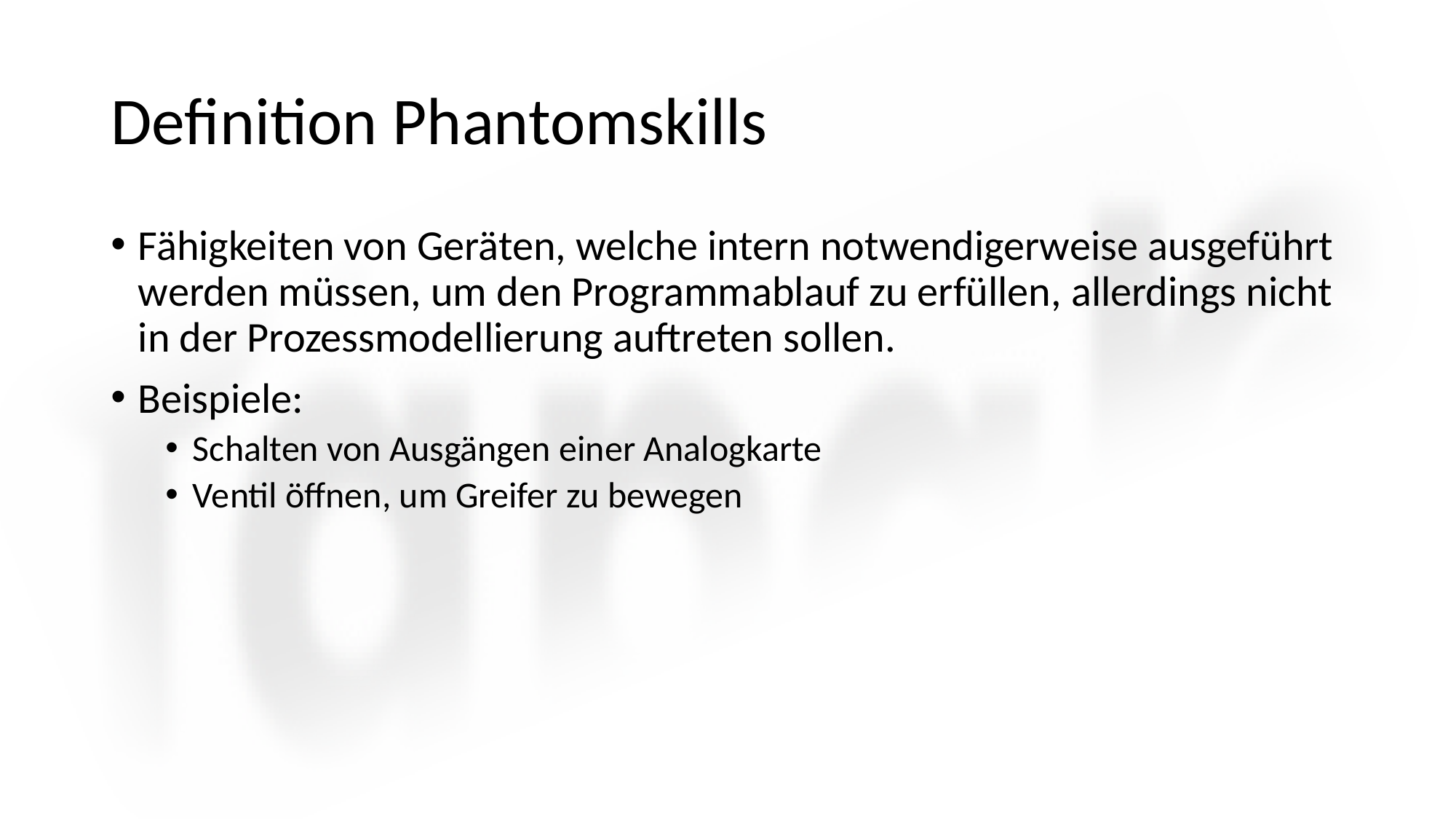

# Definition Phantomskills
Fähigkeiten von Geräten, welche intern notwendigerweise ausgeführt werden müssen, um den Programmablauf zu erfüllen, allerdings nicht in der Prozessmodellierung auftreten sollen.
Beispiele:
Schalten von Ausgängen einer Analogkarte
Ventil öffnen, um Greifer zu bewegen